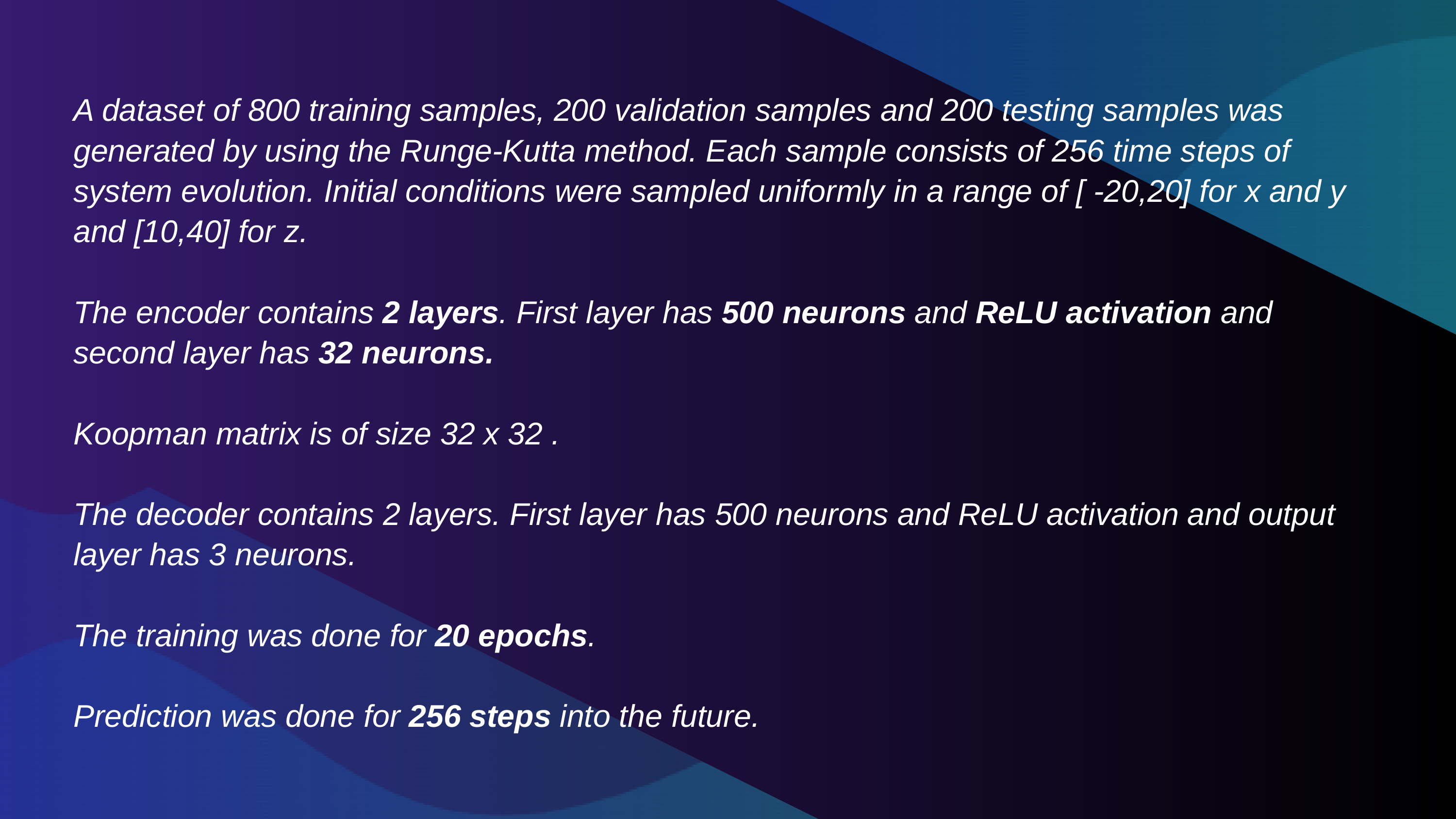

A dataset of 800 training samples, 200 validation samples and 200 testing samples was generated by using the Runge-Kutta method. Each sample consists of 256 time steps of system evolution. Initial conditions were sampled uniformly in a range of [ -20,20] for x and y
and [10,40] for z.

The encoder contains 2 layers. First layer has 500 neurons and ReLU activation and second layer has 32 neurons.

Koopman matrix is of size 32 x 32 .

The decoder contains 2 layers. First layer has 500 neurons and ReLU activation and output layer has 3 neurons.

The training was done for 20 epochs.

Prediction was done for 256 steps into the future.